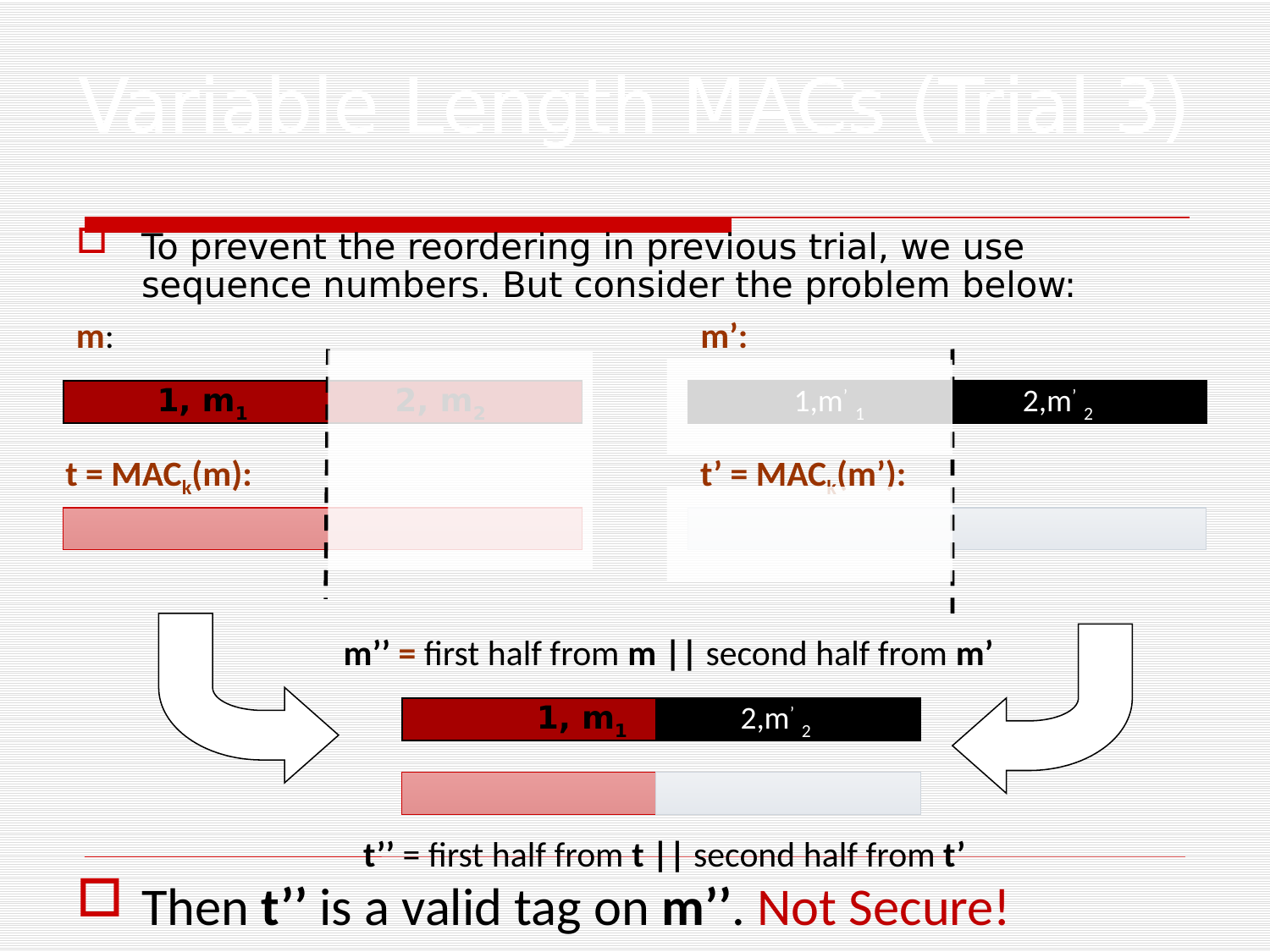

Variable Length MACs (Trial 3)
To prevent the reordering in previous trial, we use sequence numbers. But consider the problem below:

Then t’’ is a valid tag on m’’. Not Secure!
m:
m’:

        1, m1                  2, m2
             1,m’ 1                      2,m’ 2
t = MACk(m):
t’ = MACk(m’):

m’’ = first half from m || second half from m’

            1, m1
          2,m’ 2

t’’ = first half from t || second half from t’